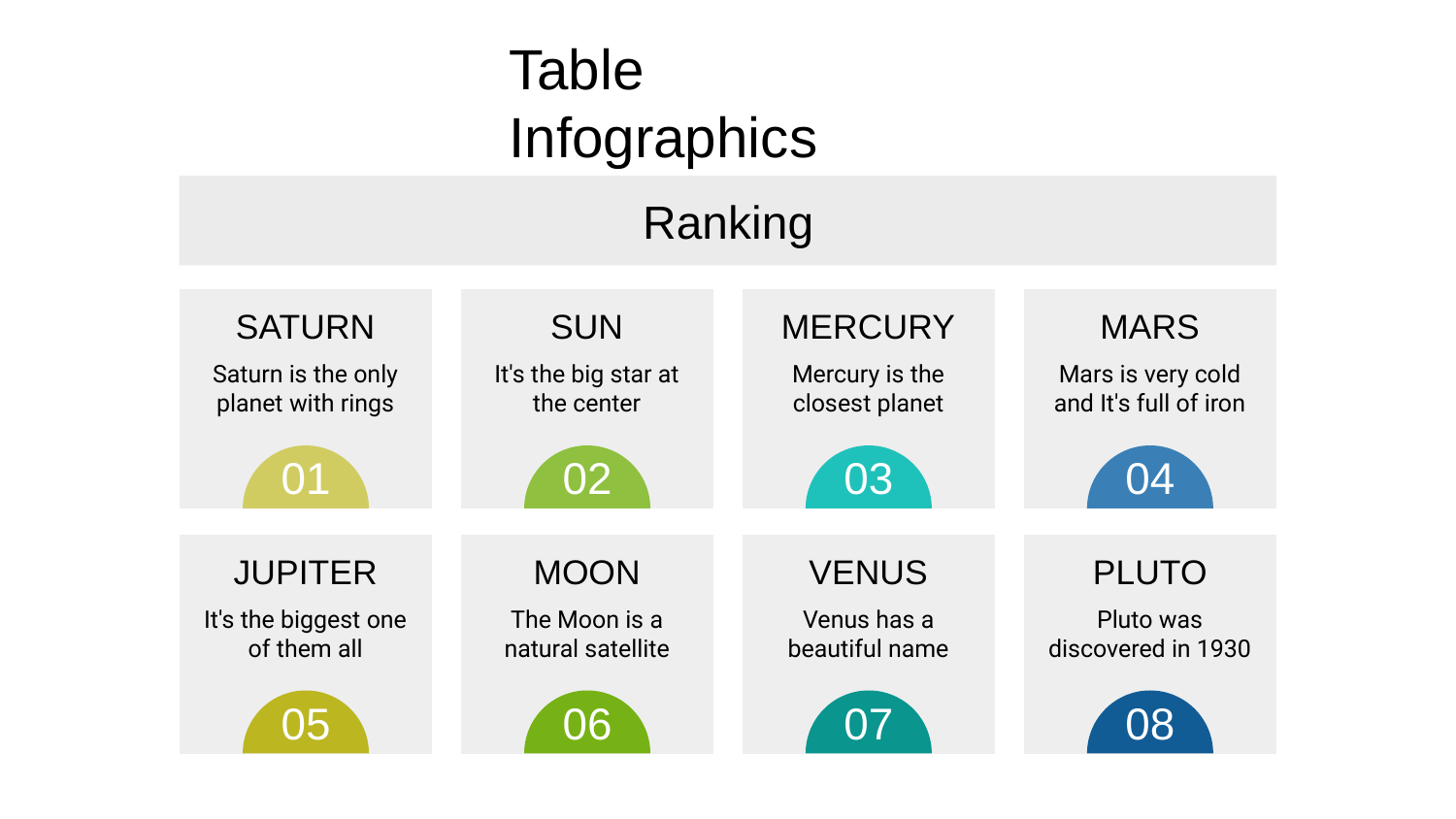

# Table Infographics

Ranking

SATURN
Saturn is the only planet with rings
01

SUN
It's the big star at the center
02

MERCURY
Mercury is the closest planet
03

MARS
Mars is very cold and It's full of iron
04

JUPITER
It's the biggest one of them all
05

MOON
The Moon is a natural satellite
06

VENUS
Venus has a beautiful name
07

PLUTO
Pluto was discovered in 1930
08